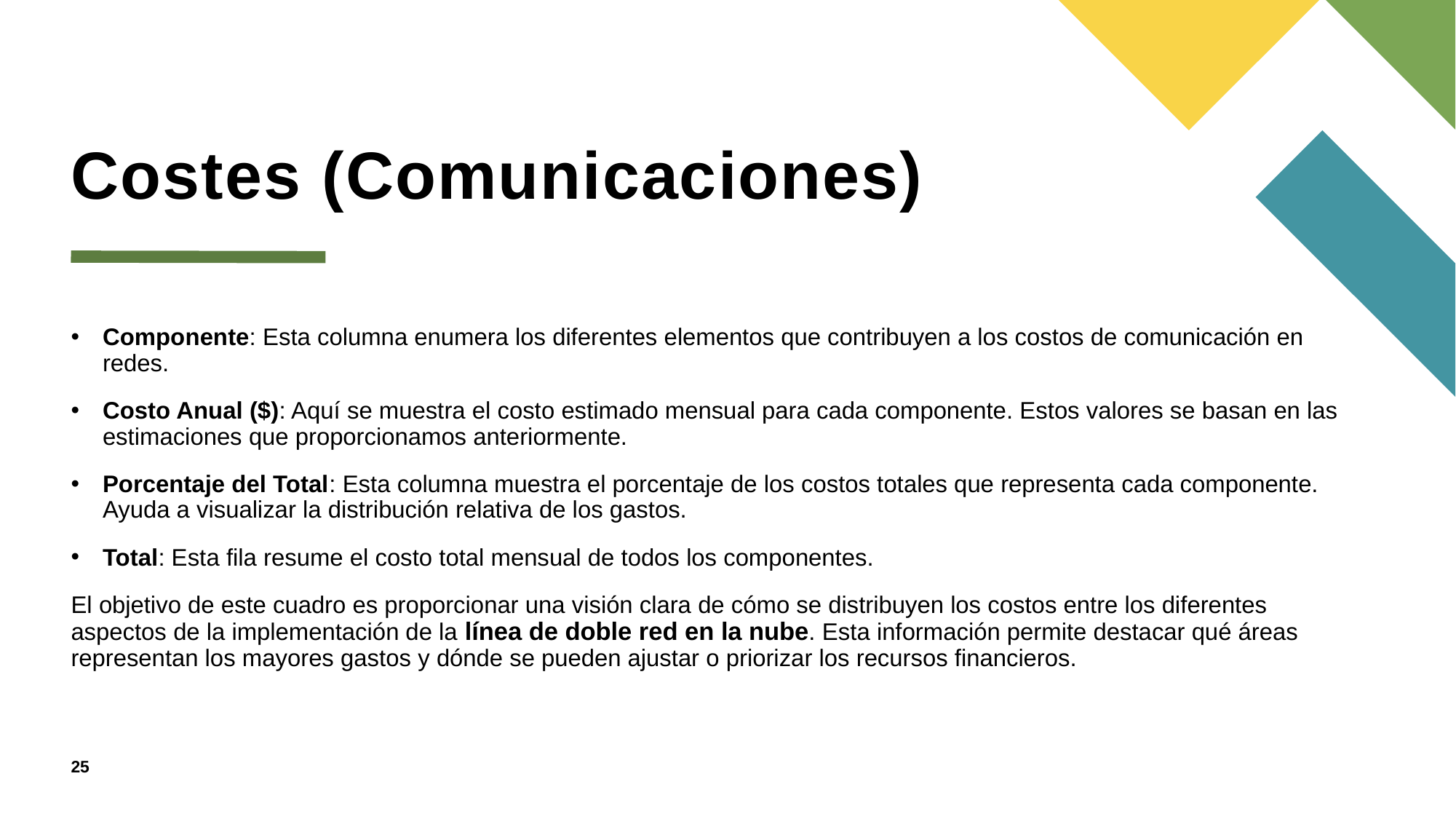

# Costes (Comunicaciones)
Componente: Esta columna enumera los diferentes elementos que contribuyen a los costos de comunicación en redes.
Costo Anual ($): Aquí se muestra el costo estimado mensual para cada componente. Estos valores se basan en las estimaciones que proporcionamos anteriormente.
Porcentaje del Total: Esta columna muestra el porcentaje de los costos totales que representa cada componente. Ayuda a visualizar la distribución relativa de los gastos.
Total: Esta fila resume el costo total mensual de todos los componentes.
El objetivo de este cuadro es proporcionar una visión clara de cómo se distribuyen los costos entre los diferentes aspectos de la implementación de la línea de doble red en la nube. Esta información permite destacar qué áreas representan los mayores gastos y dónde se pueden ajustar o priorizar los recursos financieros.

25